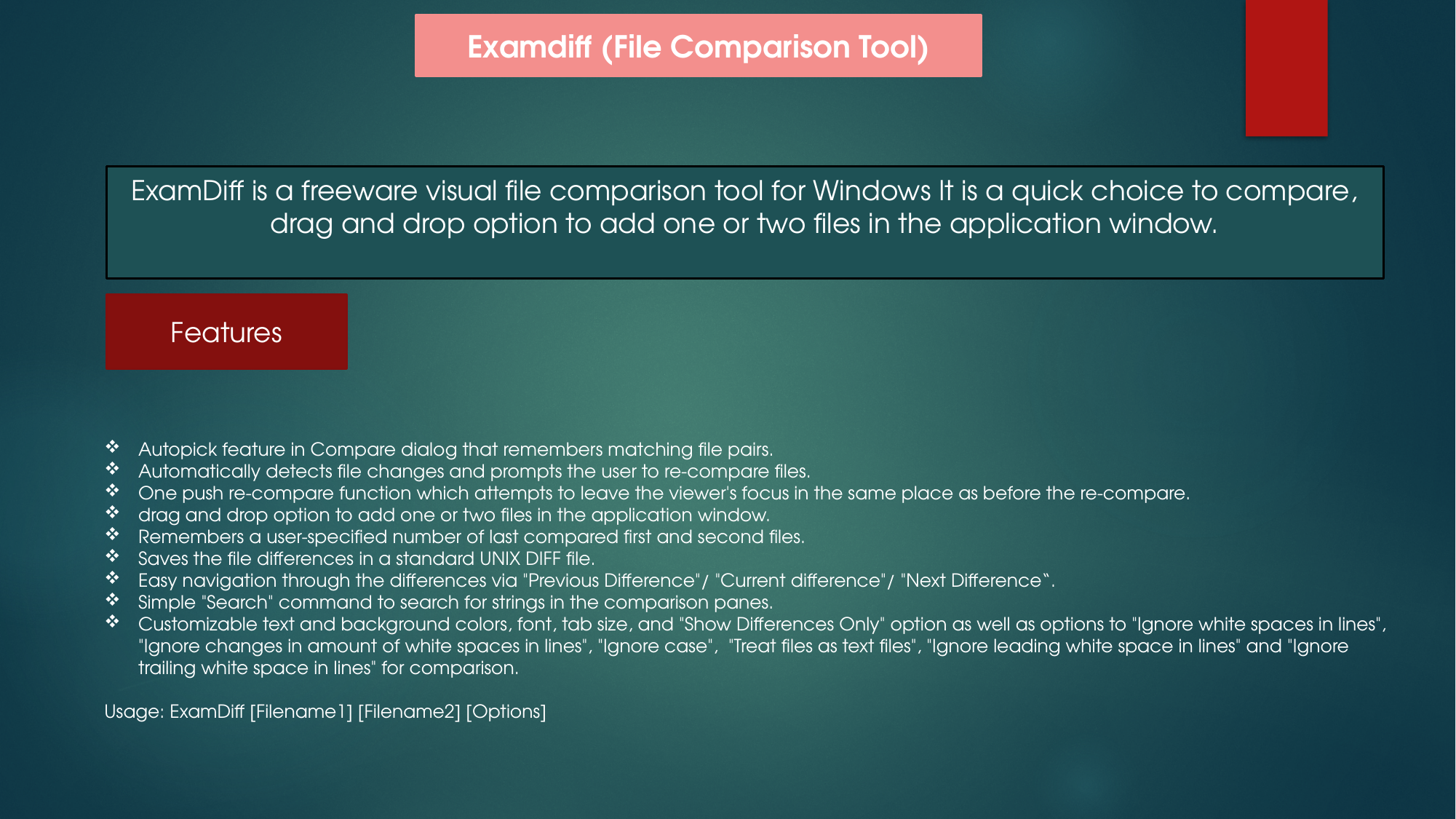

Examdiff (File Comparison Tool)
ExamDiff is a freeware visual file comparison tool for Windows It is a quick choice to compare, drag and drop option to add one or two files in the application window.

Features
Autopick feature in Compare dialog that remembers matching file pairs.
Automatically detects file changes and prompts the user to re-compare files.
One push re-compare function which attempts to leave the viewer's focus in the same place as before the re-compare.
drag and drop option to add one or two files in the application window.
Remembers a user-specified number of last compared first and second files.
Saves the file differences in a standard UNIX DIFF file.
Easy navigation through the differences via "Previous Difference"/ "Current difference"/ "Next Difference“.
Simple "Search" command to search for strings in the comparison panes.
Customizable text and background colors, font, tab size, and "Show Differences Only" option as well as options to "Ignore white spaces in lines", "Ignore changes in amount of white spaces in lines", "Ignore case",  "Treat files as text files", "Ignore leading white space in lines" and "Ignore trailing white space in lines" for comparison.

Usage: ExamDiff [Filename1] [Filename2] [Options]